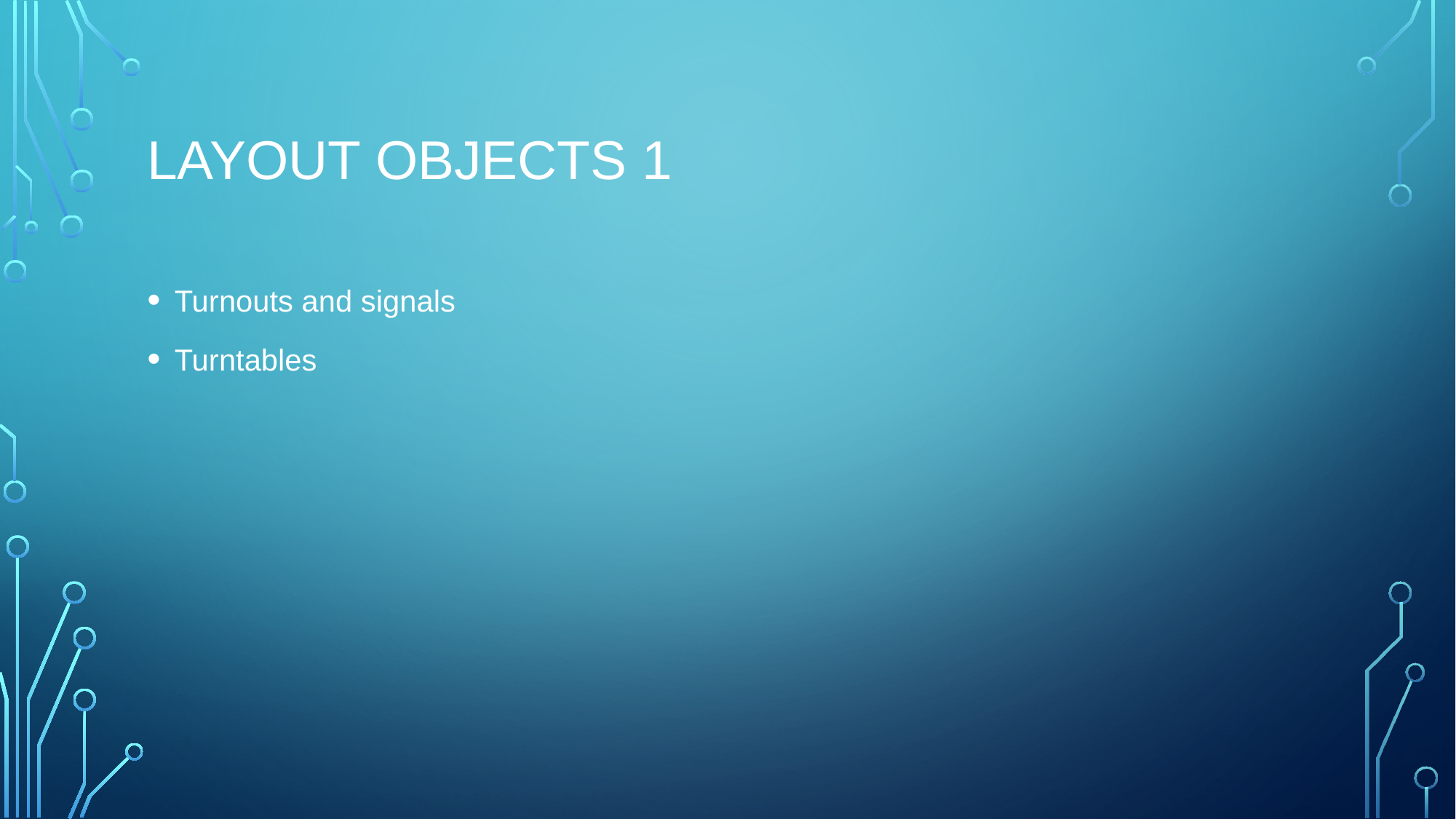

# Layout objects 1
Turnouts and signals
Turntables